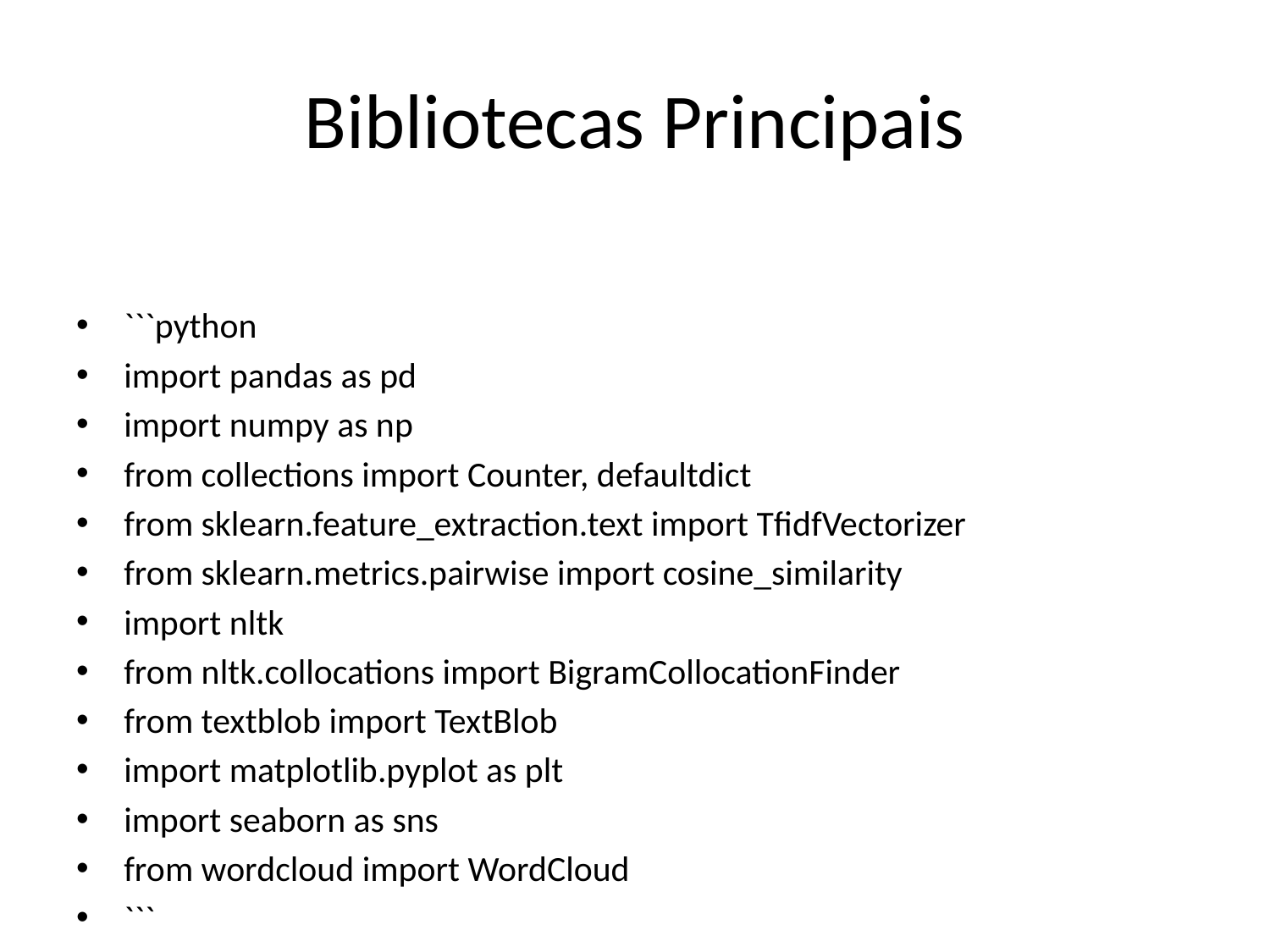

# Bibliotecas Principais

```python
import pandas as pd
import numpy as np
from collections import Counter, defaultdict
from sklearn.feature_extraction.text import TfidfVectorizer
from sklearn.metrics.pairwise import cosine_similarity
import nltk
from nltk.collocations import BigramCollocationFinder
from textblob import TextBlob
import matplotlib.pyplot as plt
import seaborn as sns
from wordcloud import WordCloud
```